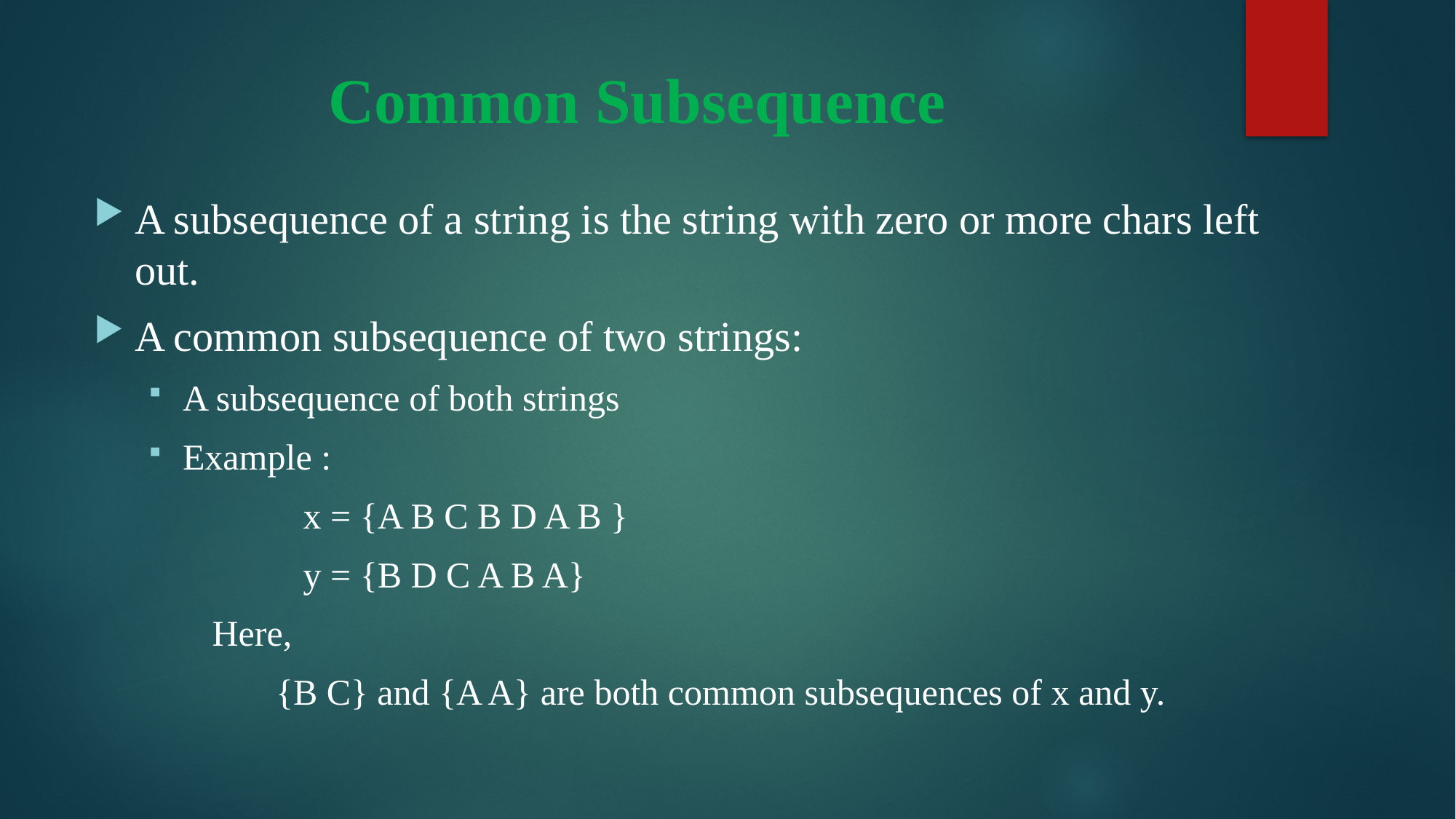

# Common Subsequence
A subsequence of a string is the string with zero or more chars left out.
A common subsequence of two strings:
A subsequence of both strings
Example :
                 x = {A B C B D A B }
                 y = {B D C A B A}
       Here,
              {B C} and {A A} are both common subsequences of x and y.